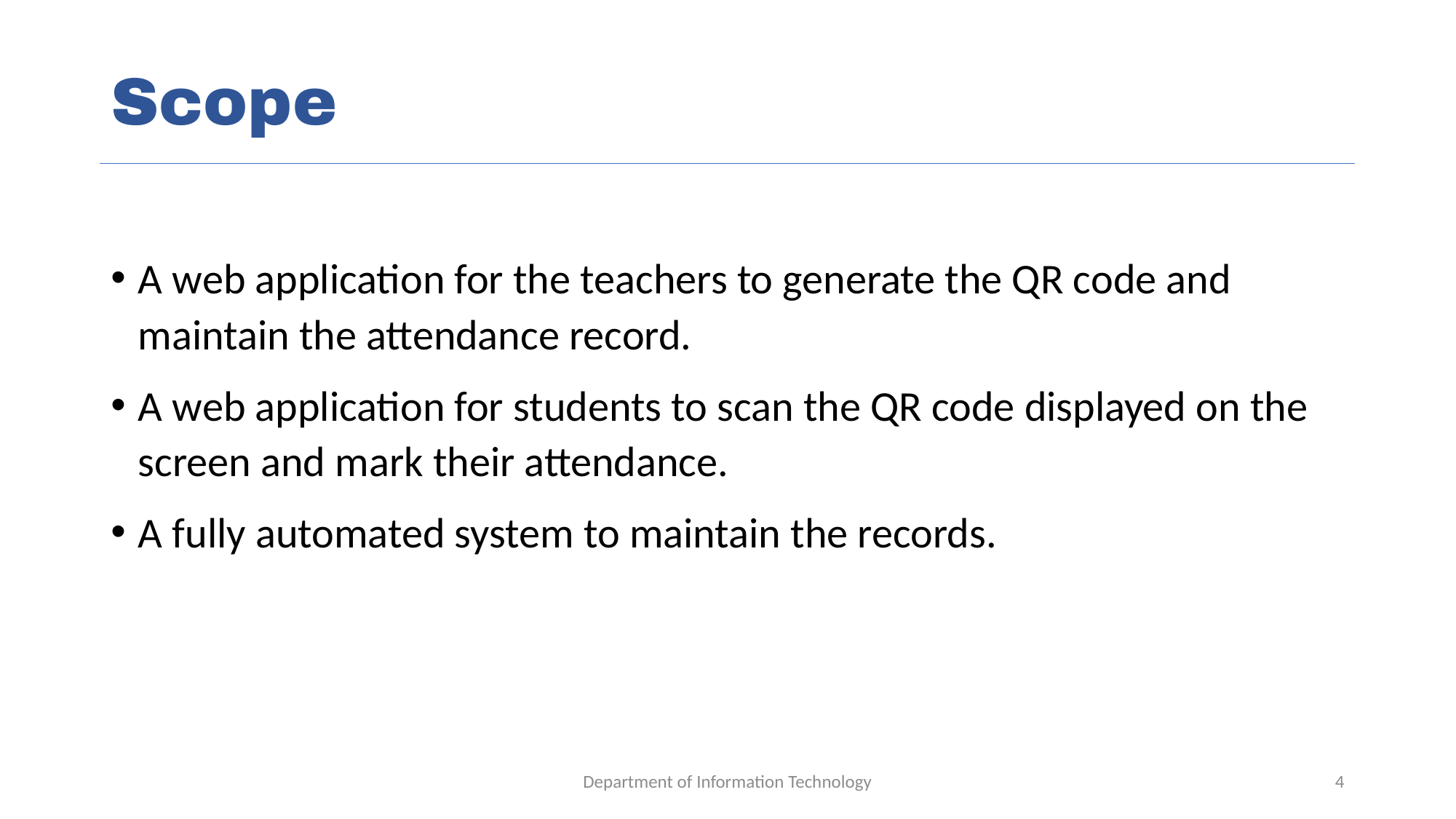

# Scope

A web application for the teachers to generate the QR code and maintain the attendance record.
A web application for students to scan the QR code displayed on the screen and mark their attendance.
A fully automated system to maintain the records.

Department of Information Technology
4